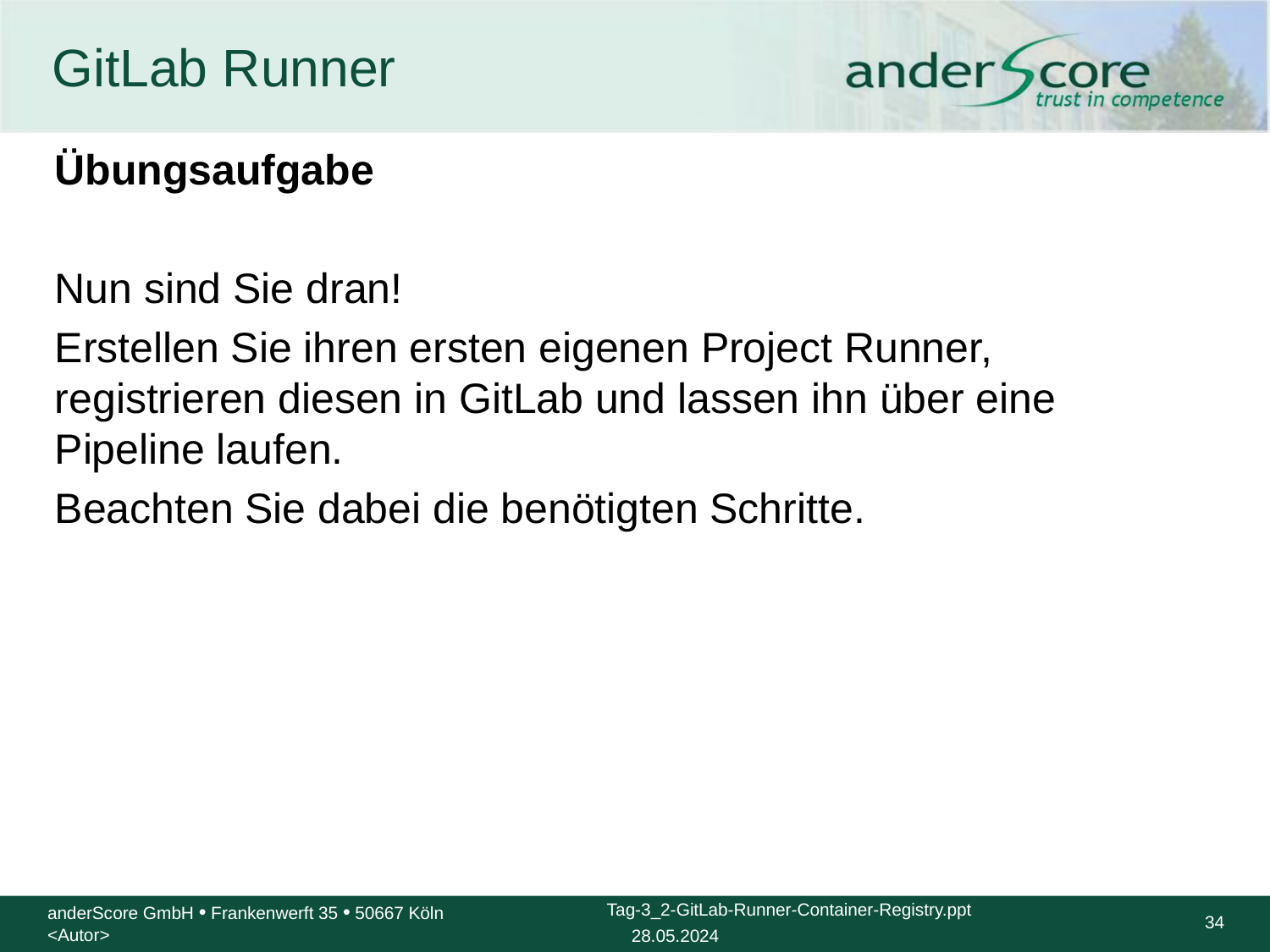

# GitLab Runner
Übungsaufgabe

Nun sind Sie dran!
Erstellen Sie ihren ersten eigenen Project Runner, registrieren diesen in GitLab und lassen ihn über eine Pipeline laufen.
Beachten Sie dabei die benötigten Schritte.